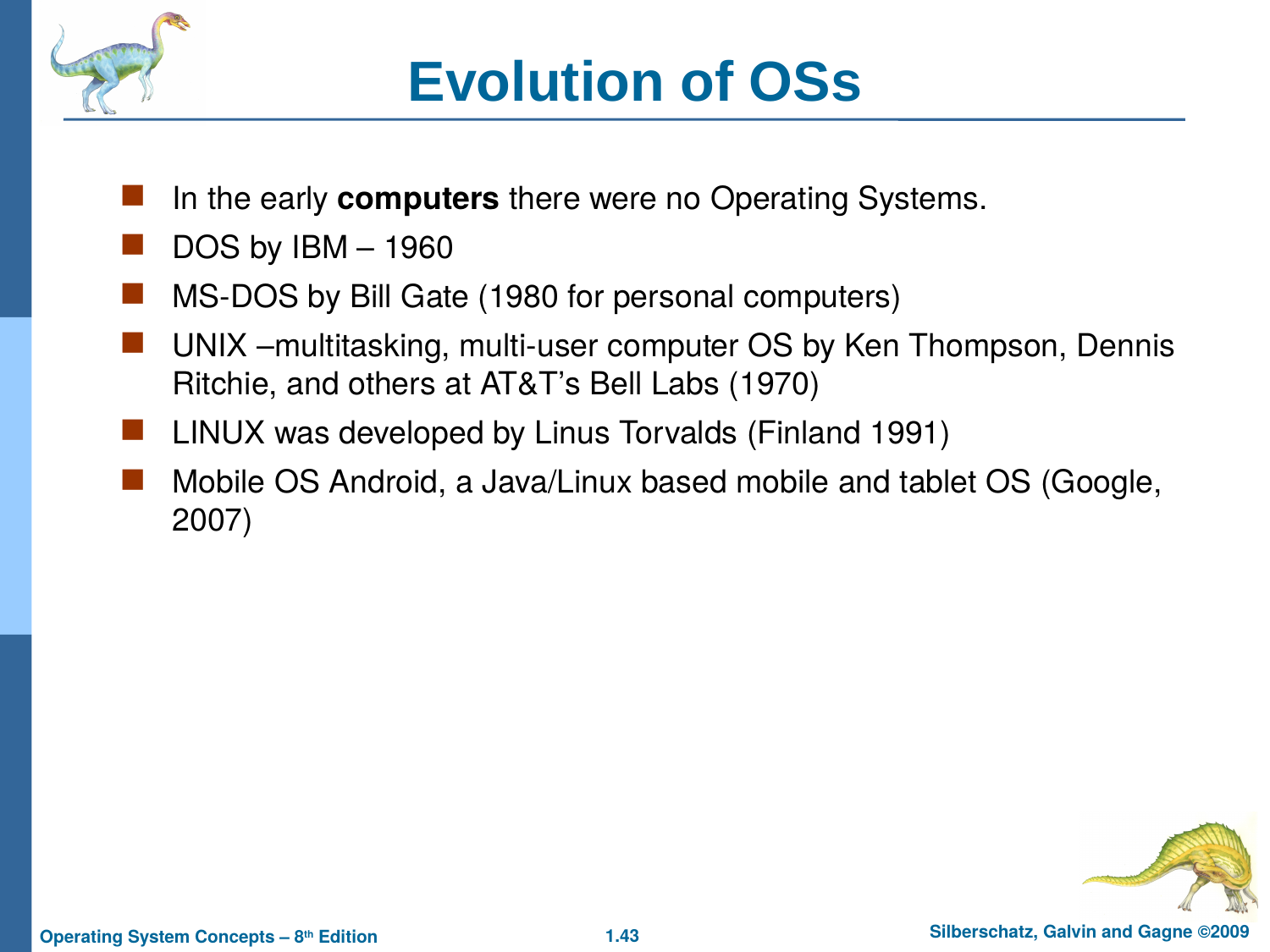

# Evolution of OSs
In the early computers there were no Operating Systems.
DOS by IBM – 1960
MS-DOS by Bill Gate (1980 for personal computers)
UNIX –multitasking, multi-user computer OS by Ken Thompson, Dennis Ritchie, and others at AT&T’s Bell Labs (1970)
LINUX was developed by Linus Torvalds (Finland 1991)
Mobile OS Android, a Java/Linux based mobile and tablet OS (Google, 2007)